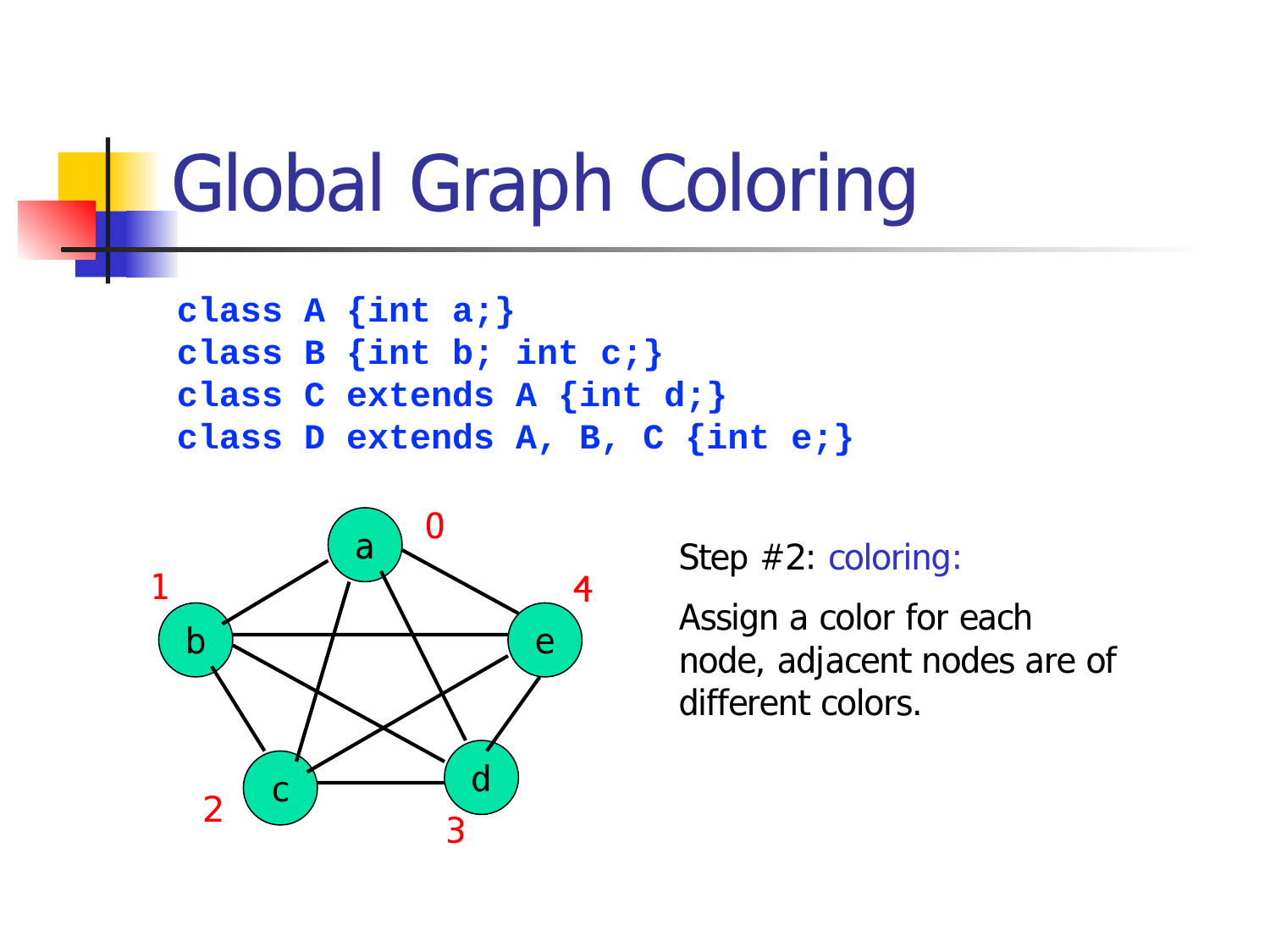

# Global Graph Coloring
class A {int a;}
class B {int b; int c;}
class C extends A {int d;}
class D extends A, B, C {int e;}
0
a
Step #2: coloring:
Assign a color for each node, adjacent nodes are of different colors.

1

4

b
e

d
c
2

3